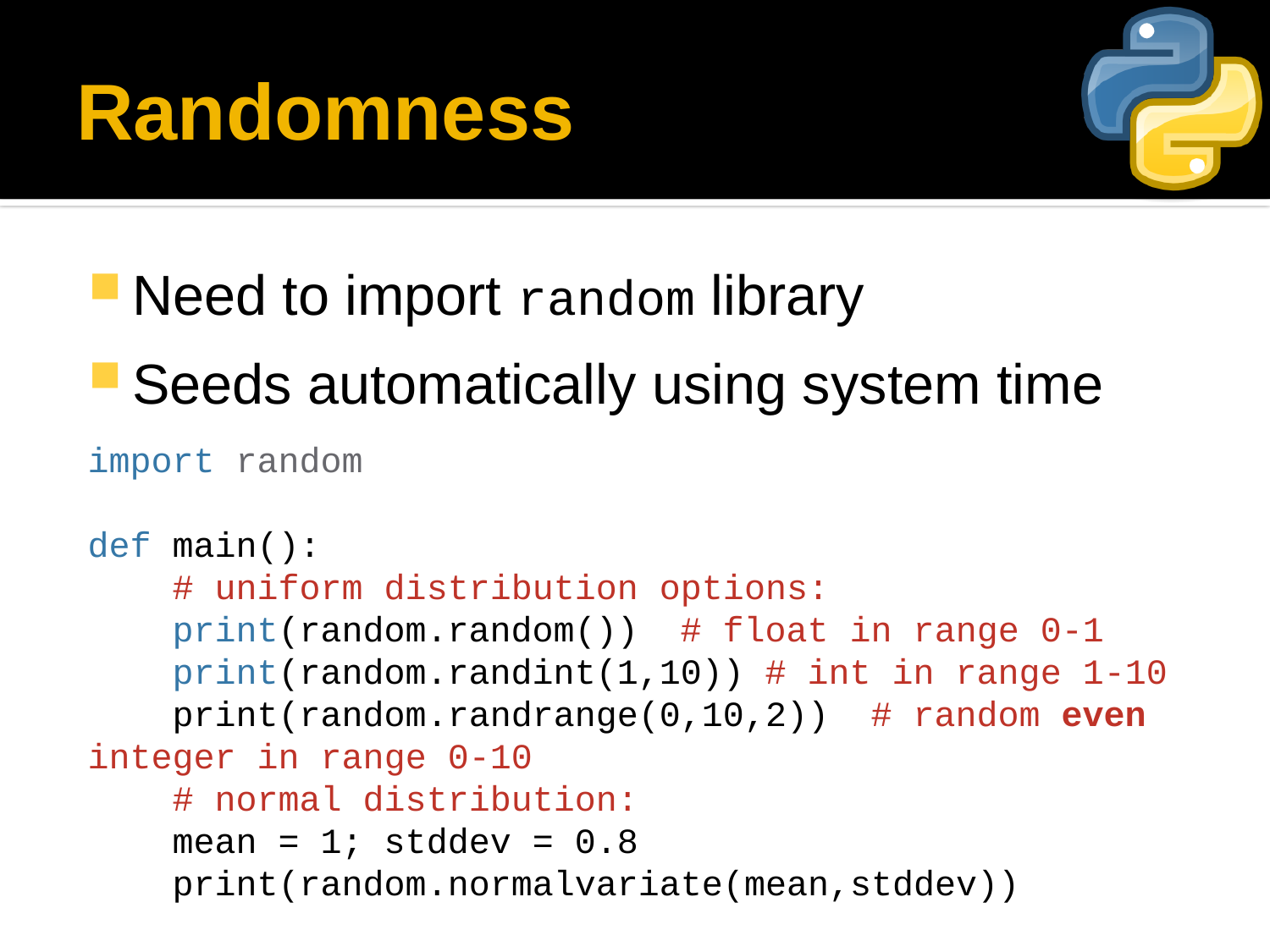

# Randomness
Need to import random library
Seeds automatically using system time
import random

def main():
    # uniform distribution options:
    print(random.random())  # float in range 0-1
    print(random.randint(1,10)) # int in range 1-10
    print(random.randrange(0,10,2))  # random even integer in range 0-10
    # normal distribution:
    mean = 1; stddev = 0.8
    print(random.normalvariate(mean,stddev))